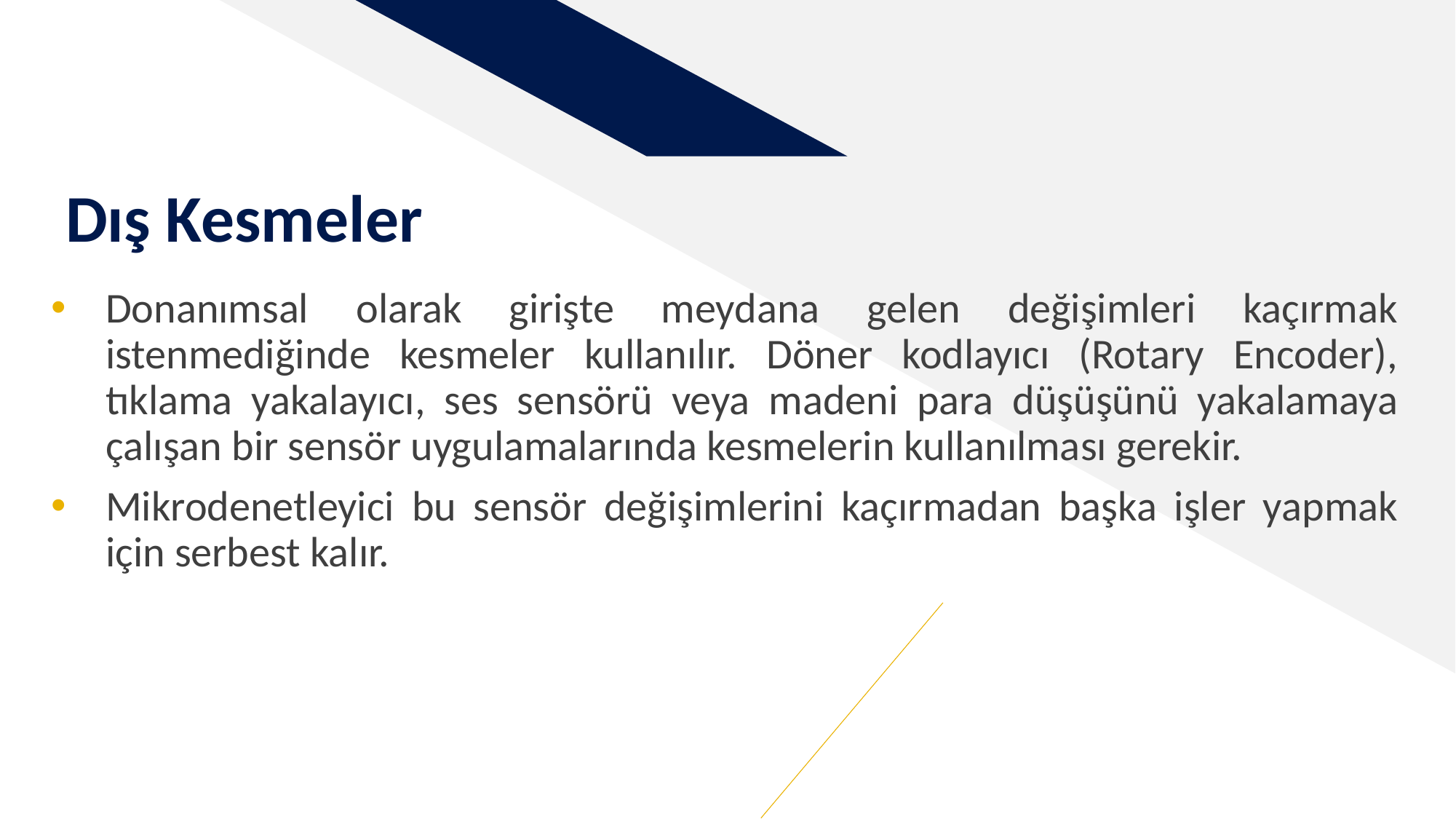

# Dış Kesmeler
Donanımsal olarak girişte meydana gelen değişimleri kaçırmak istenmediğinde kesmeler kullanılır. Döner kodlayıcı (Rotary Encoder), tıklama yakalayıcı, ses sensörü veya madeni para düşüşünü yakalamaya çalışan bir sensör uygulamalarında kesmelerin kullanılması gerekir.
Mikrodenetleyici bu sensör değişimlerini kaçırmadan başka işler yapmak için serbest kalır.